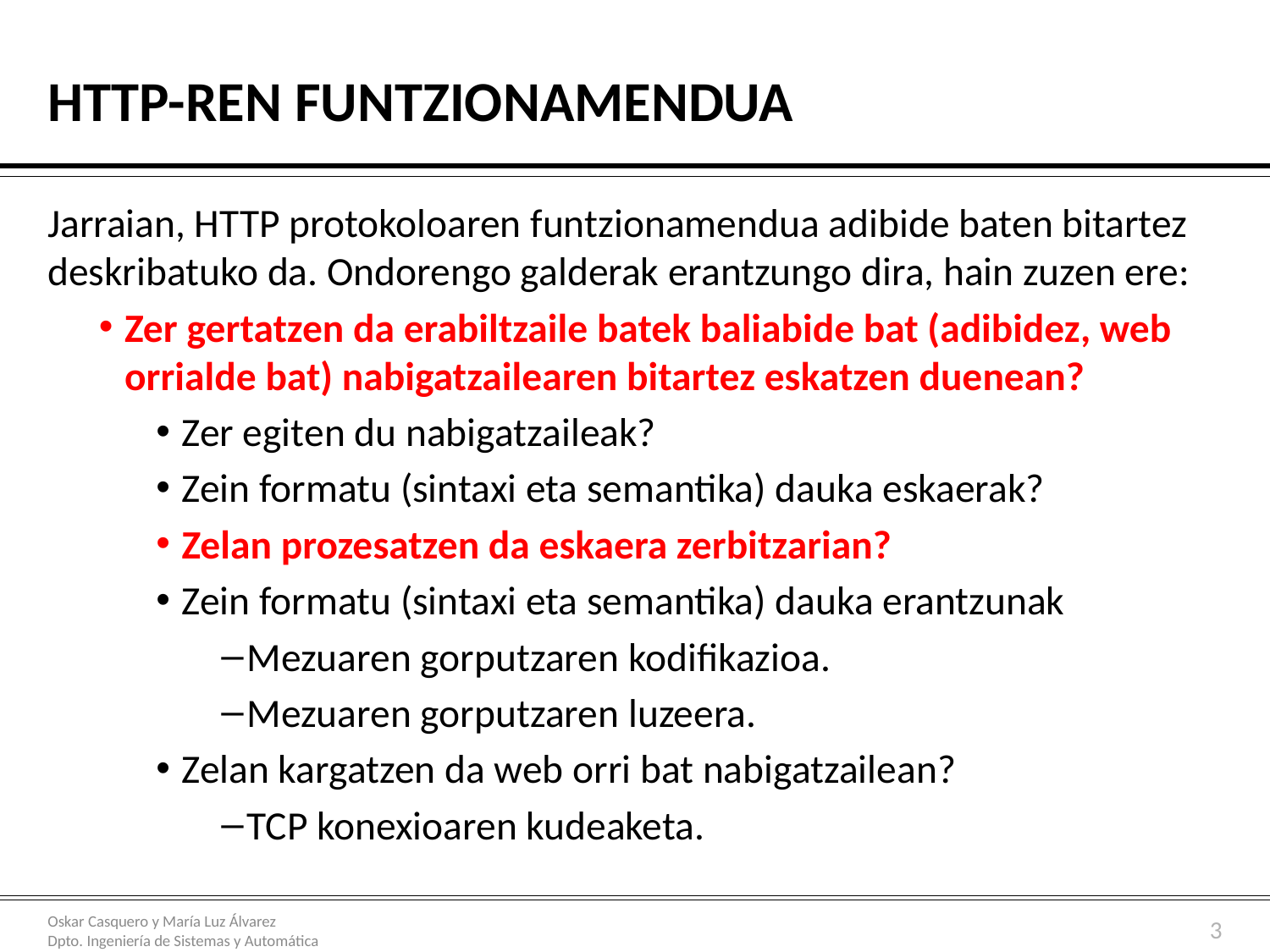

# HTTP-ren funtzionamendua
Jarraian, HTTP protokoloaren funtzionamendua adibide baten bitartez deskribatuko da. Ondorengo galderak erantzungo dira, hain zuzen ere:
Zer gertatzen da erabiltzaile batek baliabide bat (adibidez, web orrialde bat) nabigatzailearen bitartez eskatzen duenean?
Zer egiten du nabigatzaileak?
Zein formatu (sintaxi eta semantika) dauka eskaerak?
Zelan prozesatzen da eskaera zerbitzarian?
Zein formatu (sintaxi eta semantika) dauka erantzunak
Mezuaren gorputzaren kodifikazioa.
Mezuaren gorputzaren luzeera.
Zelan kargatzen da web orri bat nabigatzailean?
TCP konexioaren kudeaketa.

3